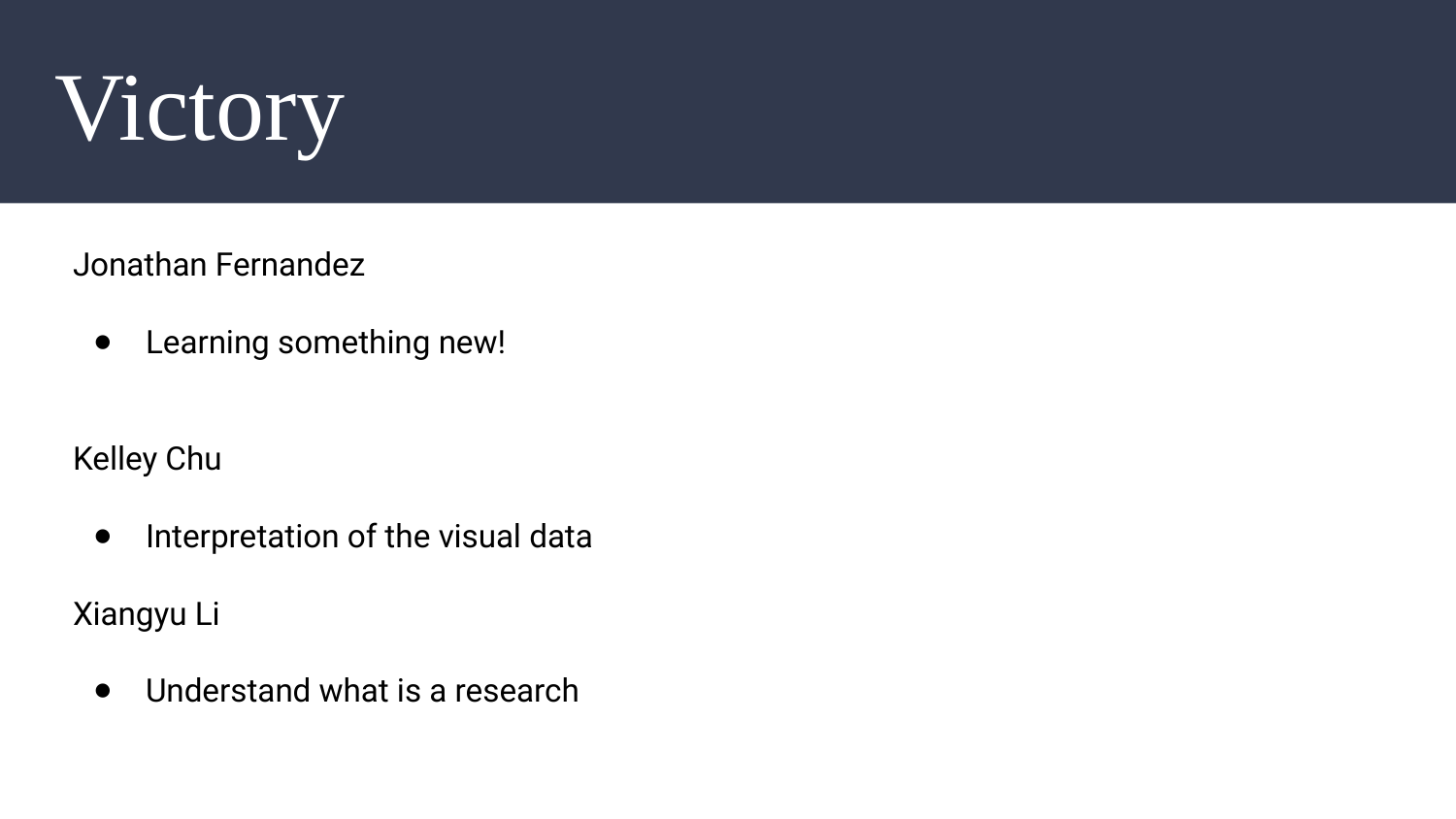

Victory
Jonathan Fernandez

Learning something new!

Kelley Chu

Interpretation of the visual data

Xiangyu Li

Understand what is a research